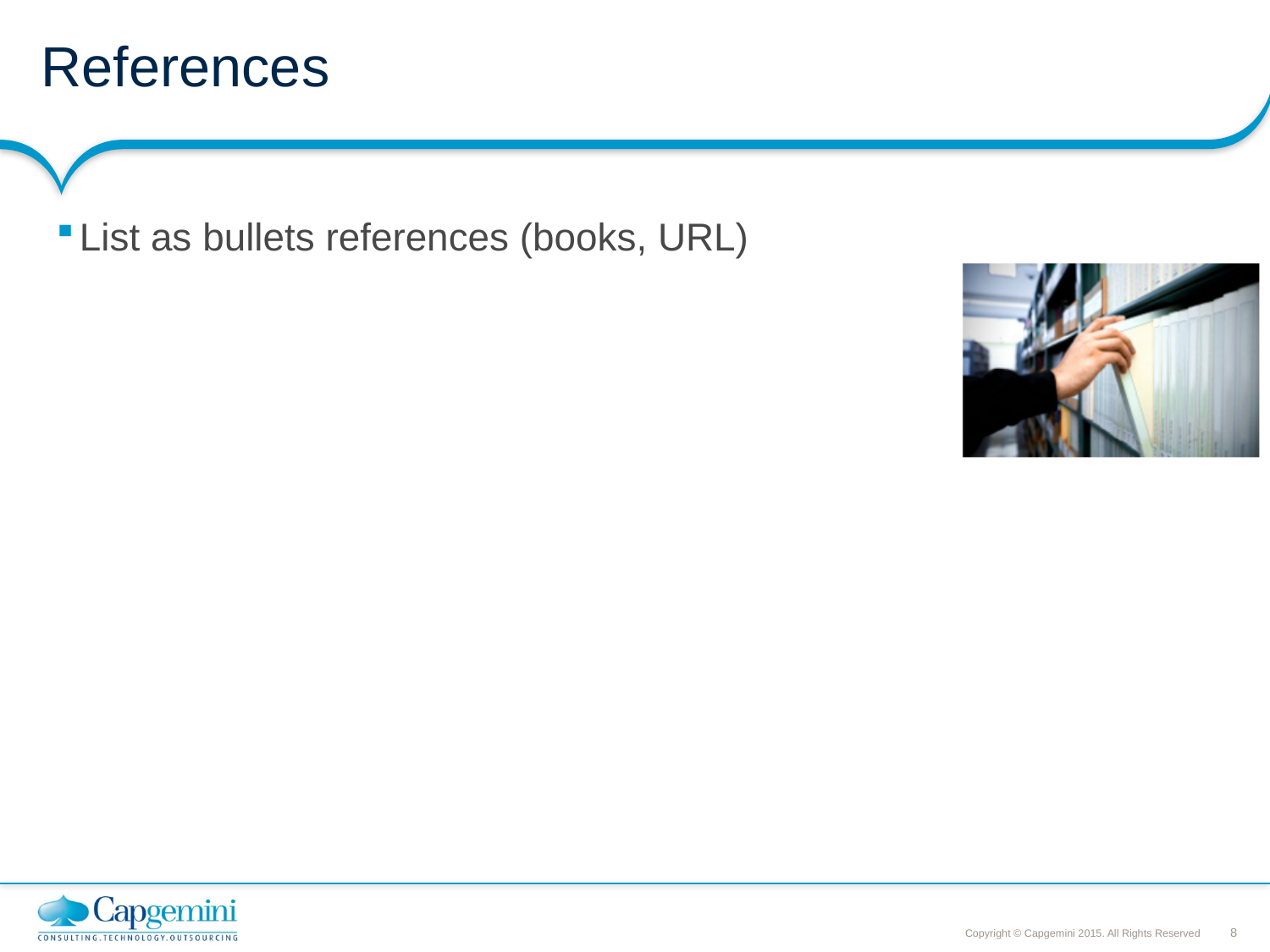

# References
List as bullets references (books, URL)